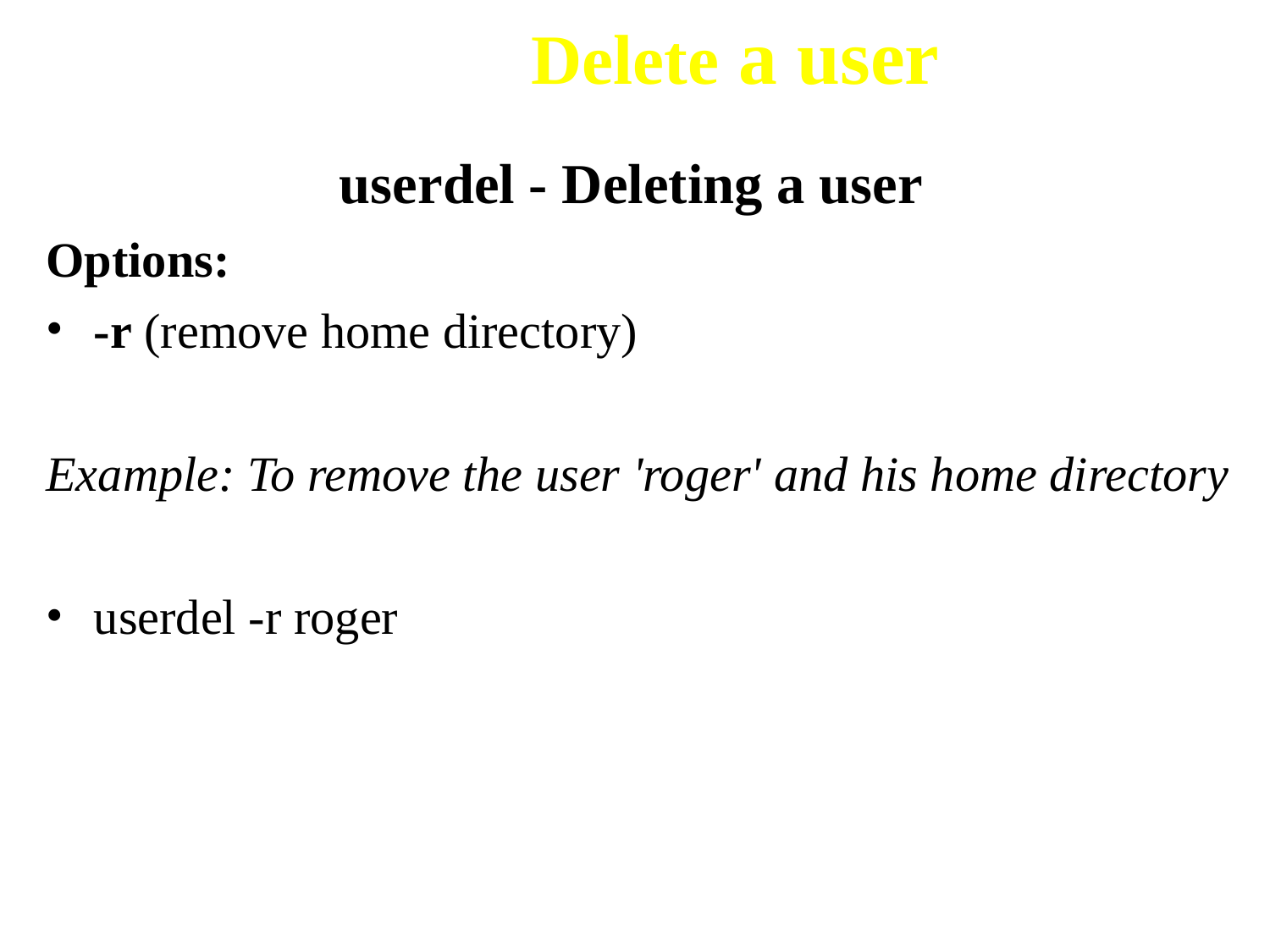

# Delete a user
userdel - Deleting a user
Options:
-r (remove home directory)

Example: To remove the user 'roger' and his home directory

userdel -r roger